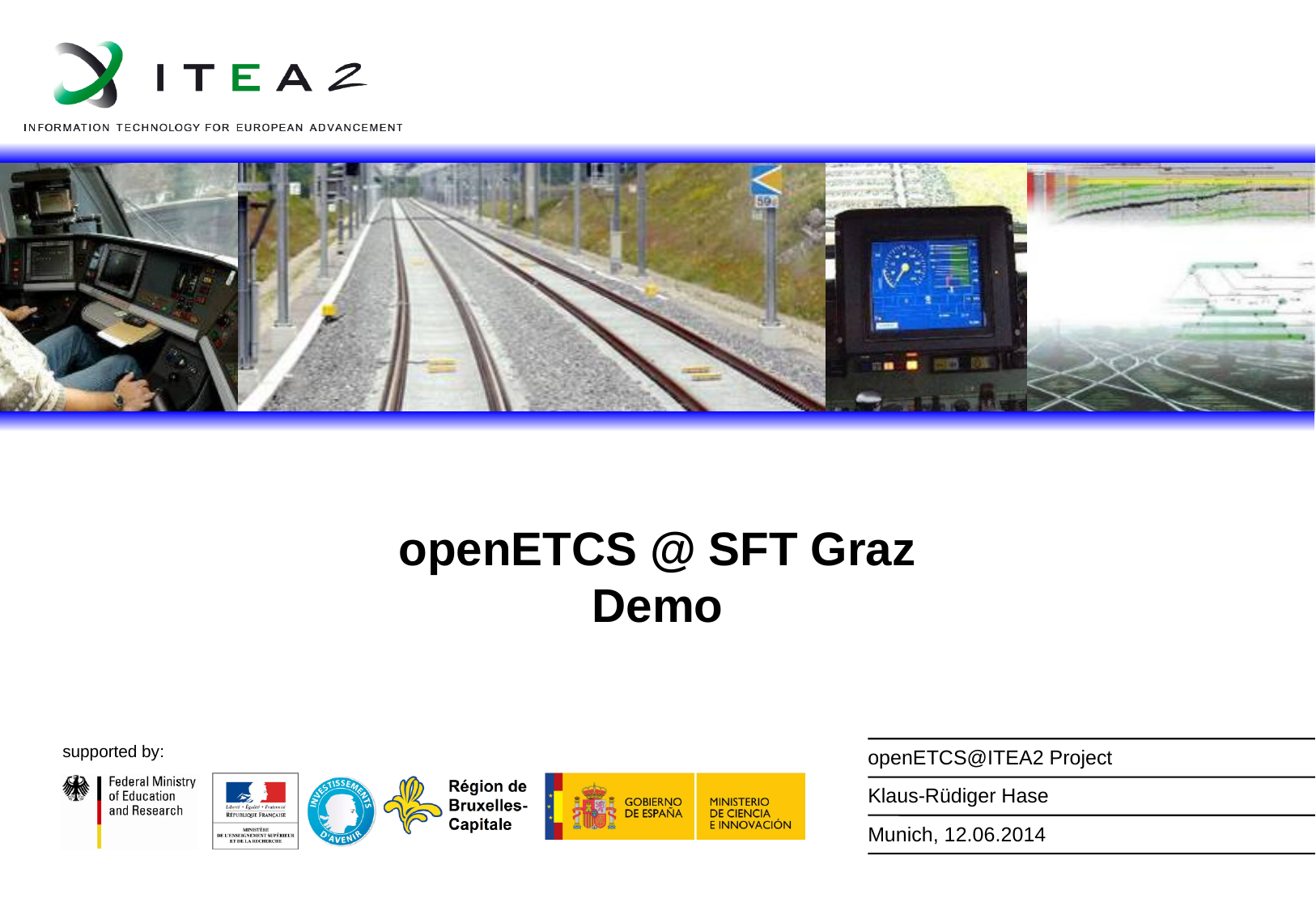

# openETCS @ SFT Graz Demo
Klaus-Rüdiger Hase